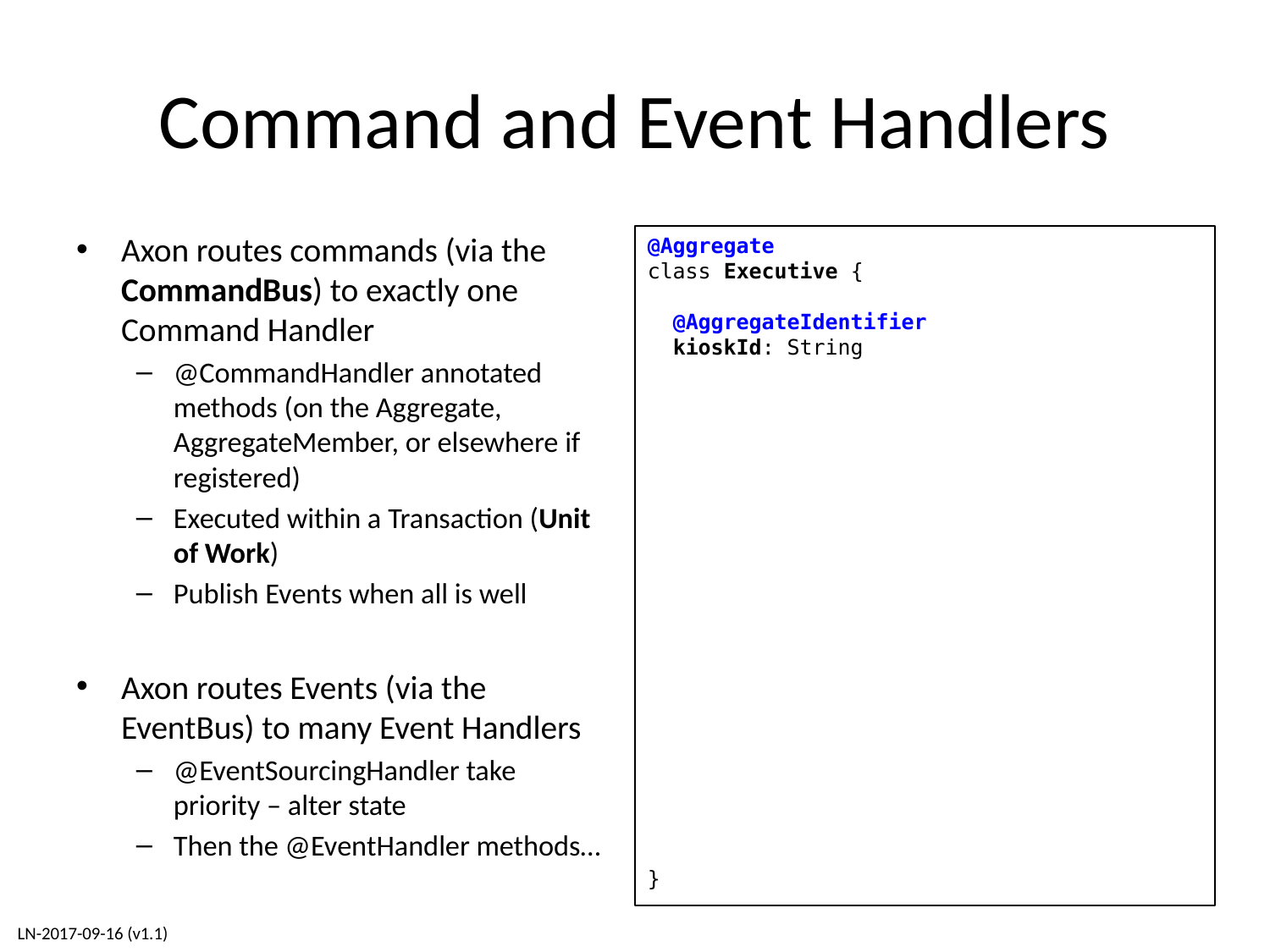

# Command and Event Handlers
Axon routes commands (via the CommandBus) to exactly one Command Handler
@CommandHandler annotated methods (on the Aggregate, AggregateMember, or elsewhere if registered)
Executed within a Transaction (Unit of Work)
Publish Events when all is well

Axon routes Events (via the EventBus) to many Event Handlers
@EventSourcingHandler take priority – alter state
Then the @EventHandler methods…
@Aggregate
class Executive {

  @AggregateIdentifier
  kioskId: String

  @CommandHandler
  void handle(CResetKiosk cmd) {

    // Validation and action...

    // Publish events...
    AggregateLifecycle.apply(
      new EKioskReset(
        cmd.getKioskId(), cmd.getReason()
      ));
  }

  @EventSourcingHandler
  void on(EKioskReset event) {

    // Alter state
    ...
  }

}

}